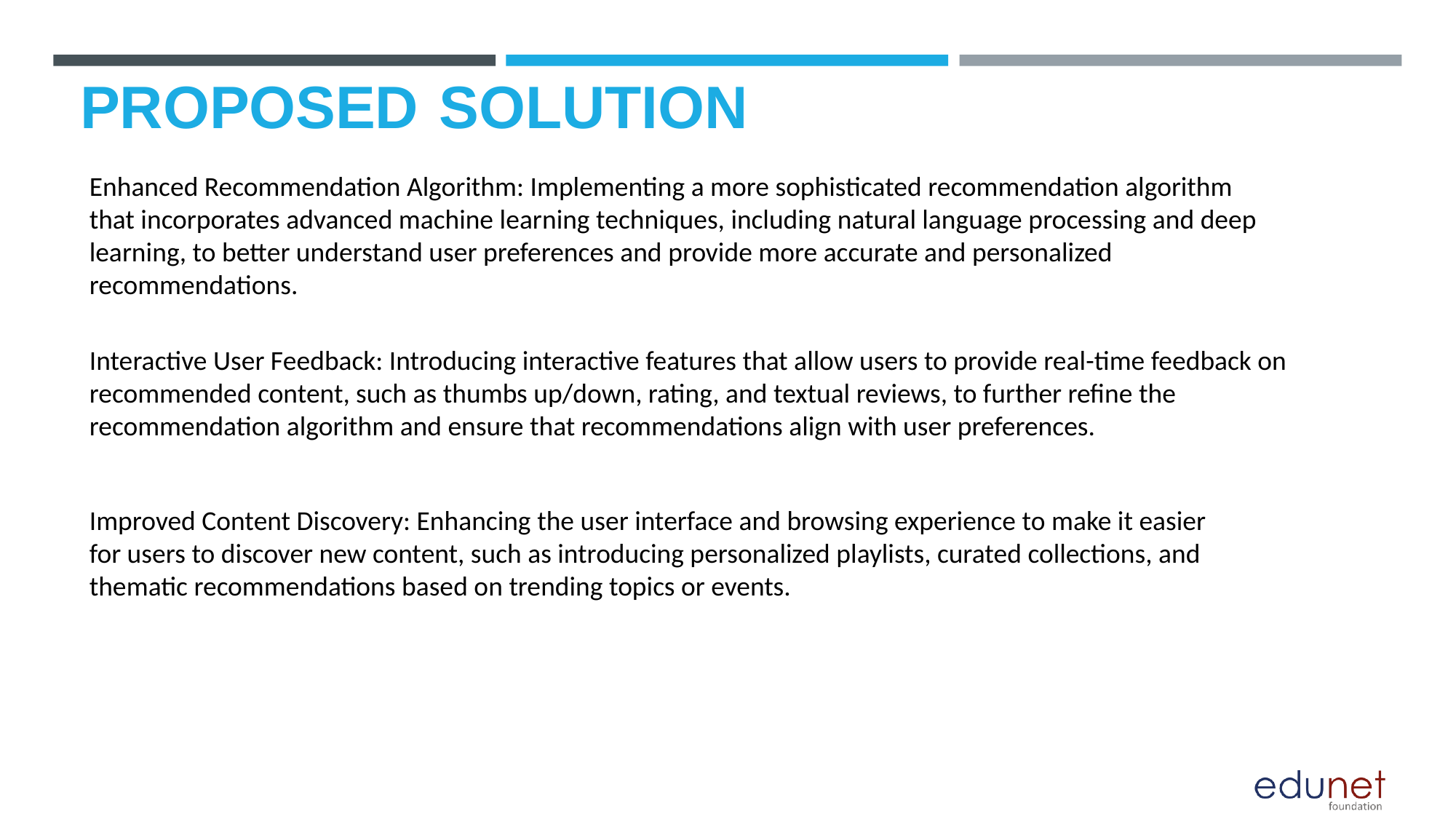

# PROPOSED SOLUTION
Enhanced Recommendation Algorithm: Implementing a more sophisticated recommendation algorithm that incorporates advanced machine learning techniques, including natural language processing and deep learning, to better understand user preferences and provide more accurate and personalized recommendations.
Interactive User Feedback: Introducing interactive features that allow users to provide real-time feedback on recommended content, such as thumbs up/down, rating, and textual reviews, to further refine the recommendation algorithm and ensure that recommendations align with user preferences.
Improved Content Discovery: Enhancing the user interface and browsing experience to make it easier for users to discover new content, such as introducing personalized playlists, curated collections, and thematic recommendations based on trending topics or events.